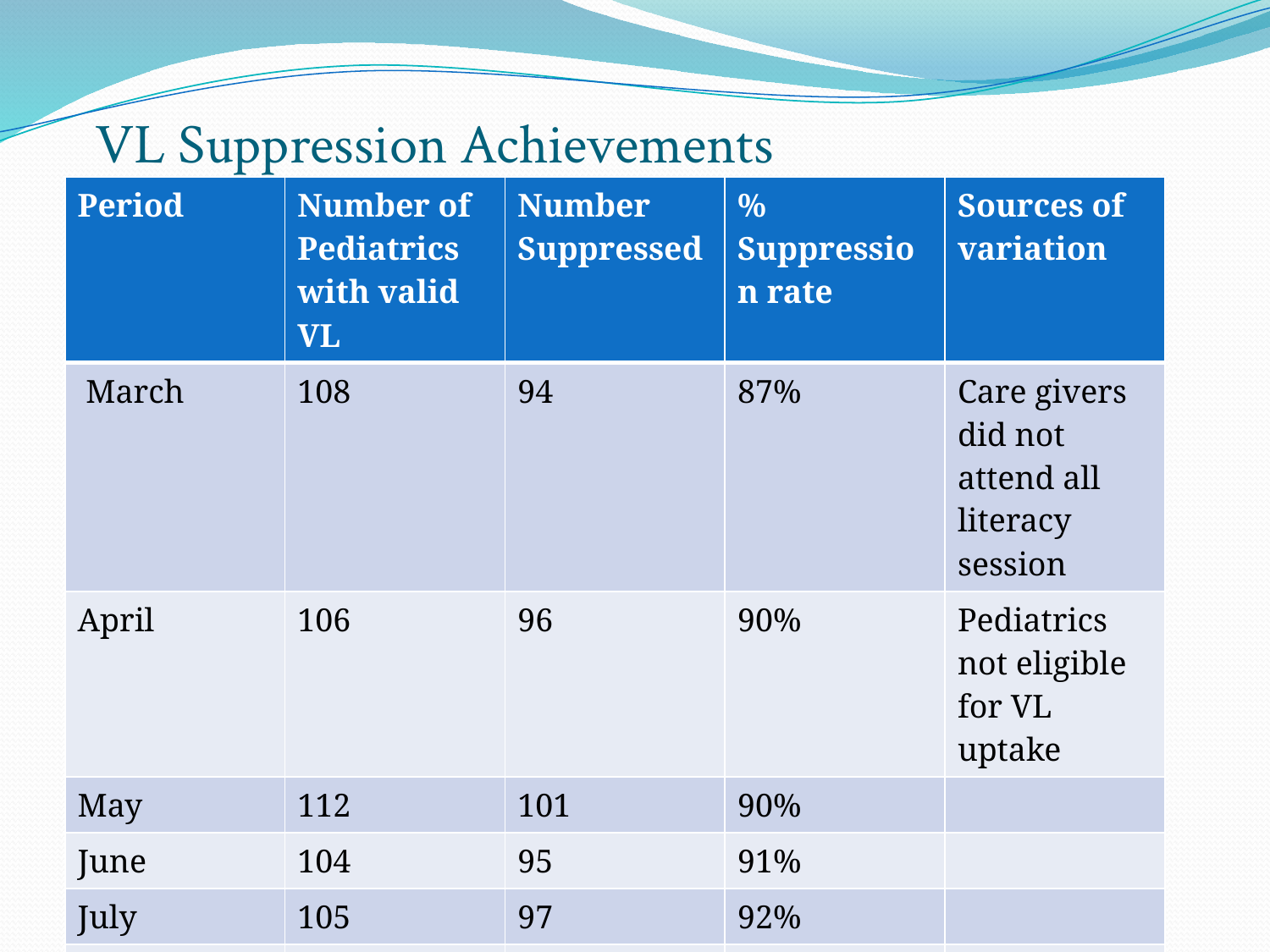

# VL Suppression Achievements
| Period | Number of Pediatrics with valid VL | Number Suppressed | % Suppression rate | Sources of variation |
| --- | --- | --- | --- | --- |
| March | 108 | 94 | 87% | Care givers did not attend all literacy session |
| April | 106 | 96 | 90% | Pediatrics not eligible for VL uptake |
| May | 112 | 101 | 90% |  |
| June | 104 | 95 | 91% |  |
| July | 105 | 97 | 92% |  |
|  |  |  |  |  |
|  |  |  |  |  |